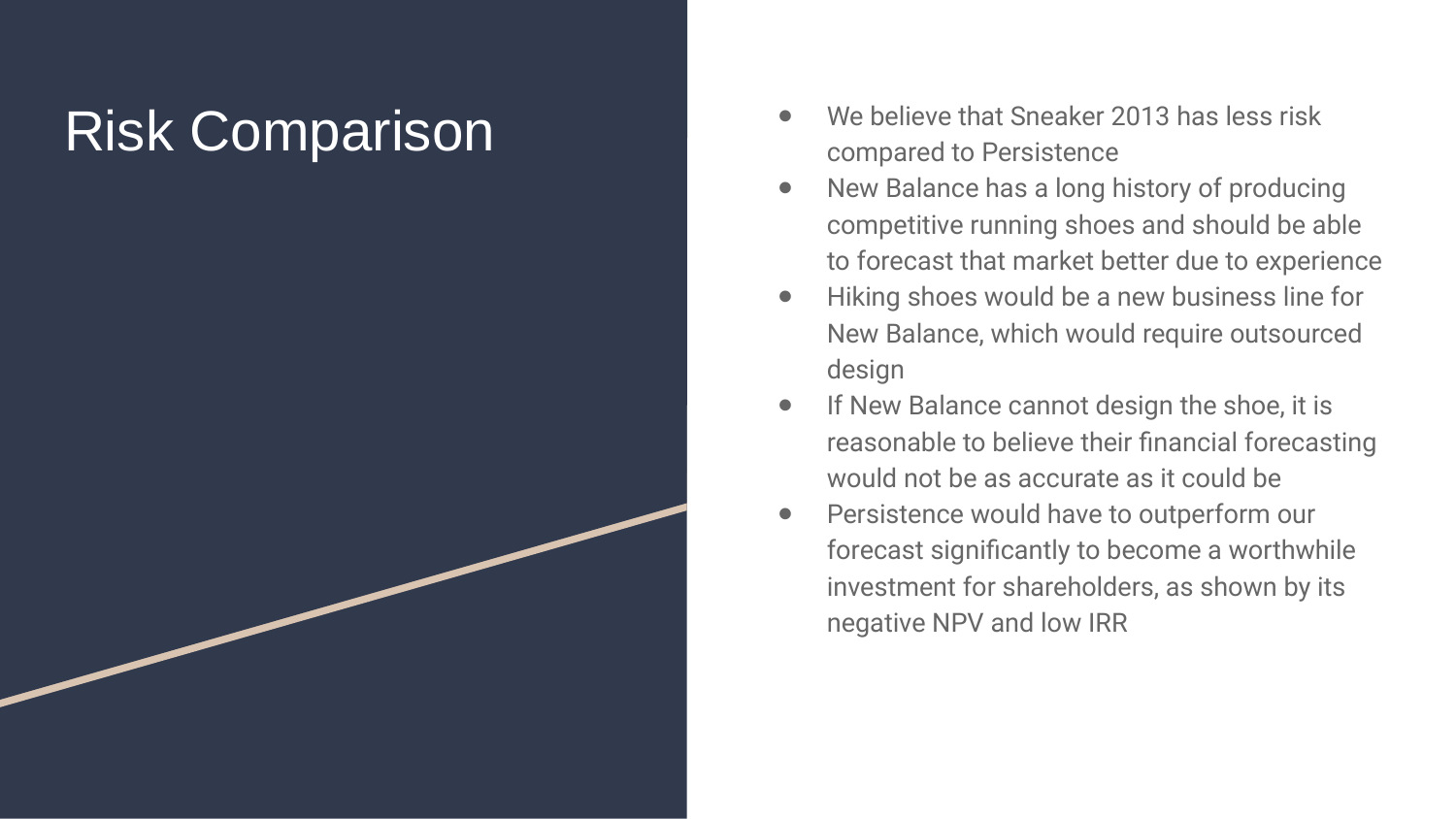

# Risk Comparison
We believe that Sneaker 2013 has less risk compared to Persistence
New Balance has a long history of producing competitive running shoes and should be able to forecast that market better due to experience
Hiking shoes would be a new business line for New Balance, which would require outsourced design
If New Balance cannot design the shoe, it is reasonable to believe their financial forecasting would not be as accurate as it could be
Persistence would have to outperform our forecast significantly to become a worthwhile investment for shareholders, as shown by its negative NPV and low IRR